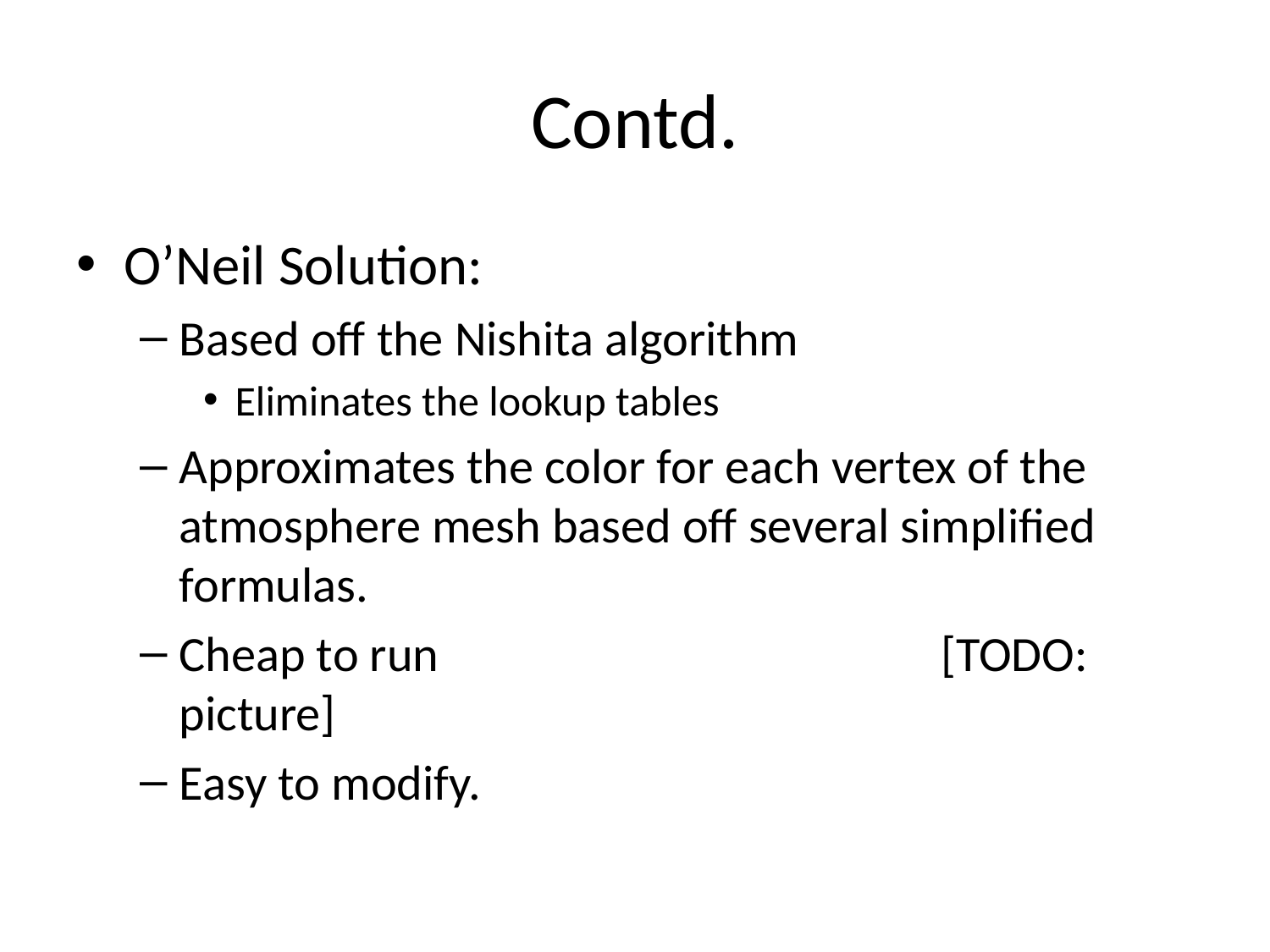

# Contd.
O’Neil Solution:
Based off the Nishita algorithm
Eliminates the lookup tables
Approximates the color for each vertex of the atmosphere mesh based off several simplified formulas.
Cheap to run				[TODO: picture]
Easy to modify.